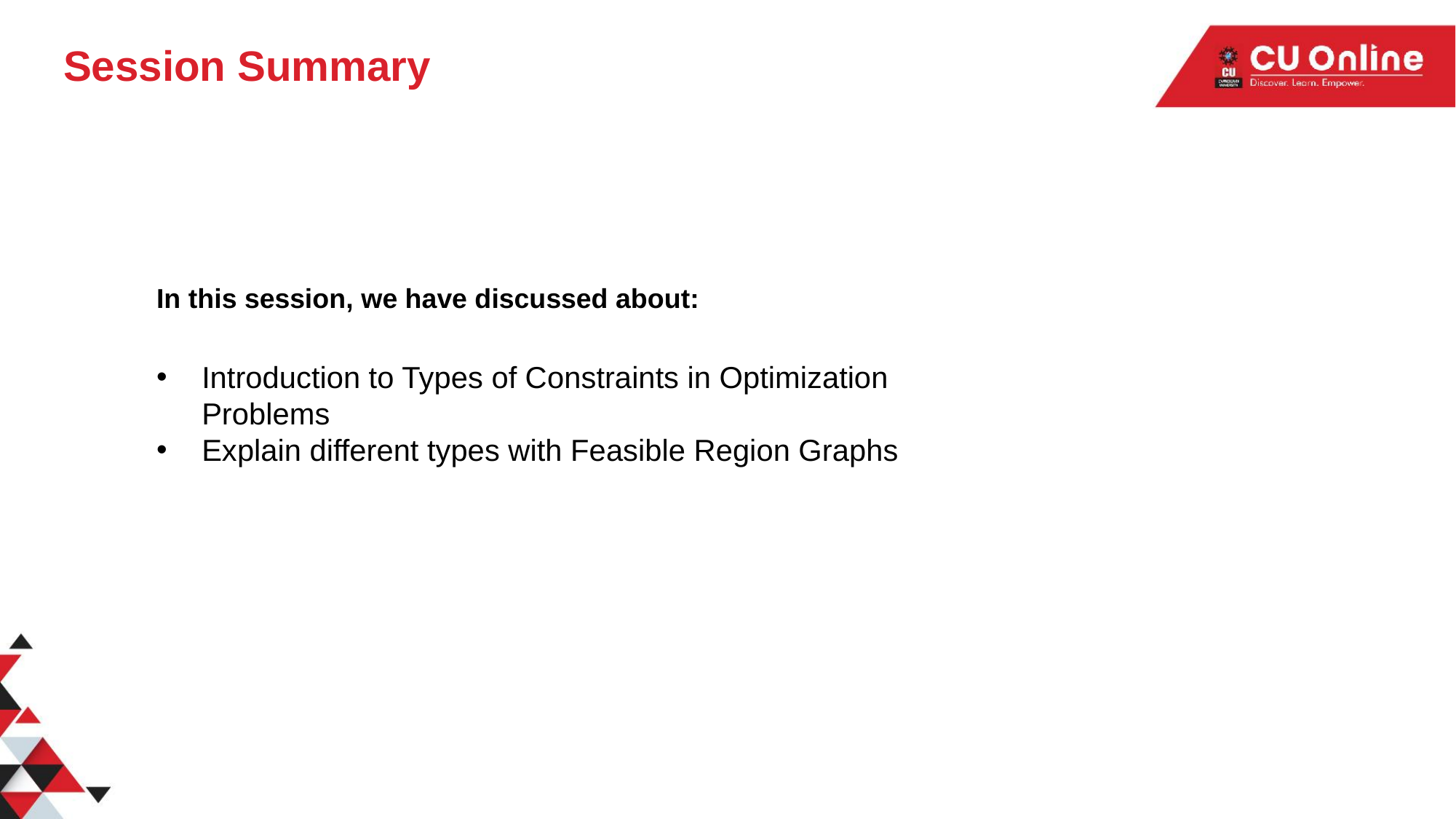

# Session Summary
In this session, we have discussed about:
Introduction to Types of Constraints in Optimization Problems
Explain different types with Feasible Region Graphs